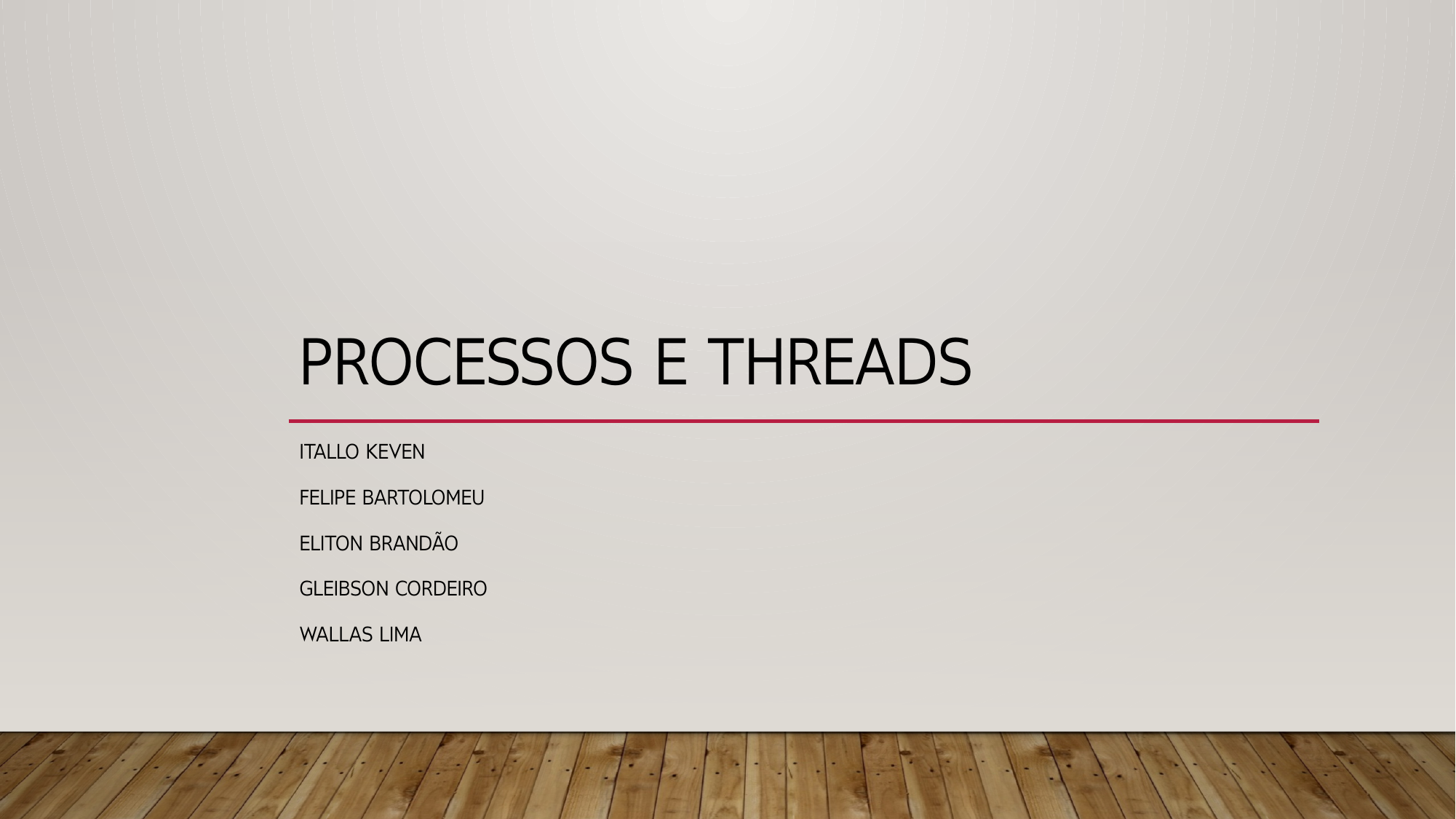

# Processos e Threads
Itallo Keven
Felipe Bartolomeu
Eliton Brandão
Gleibson CORDEIRO
Wallas Lima